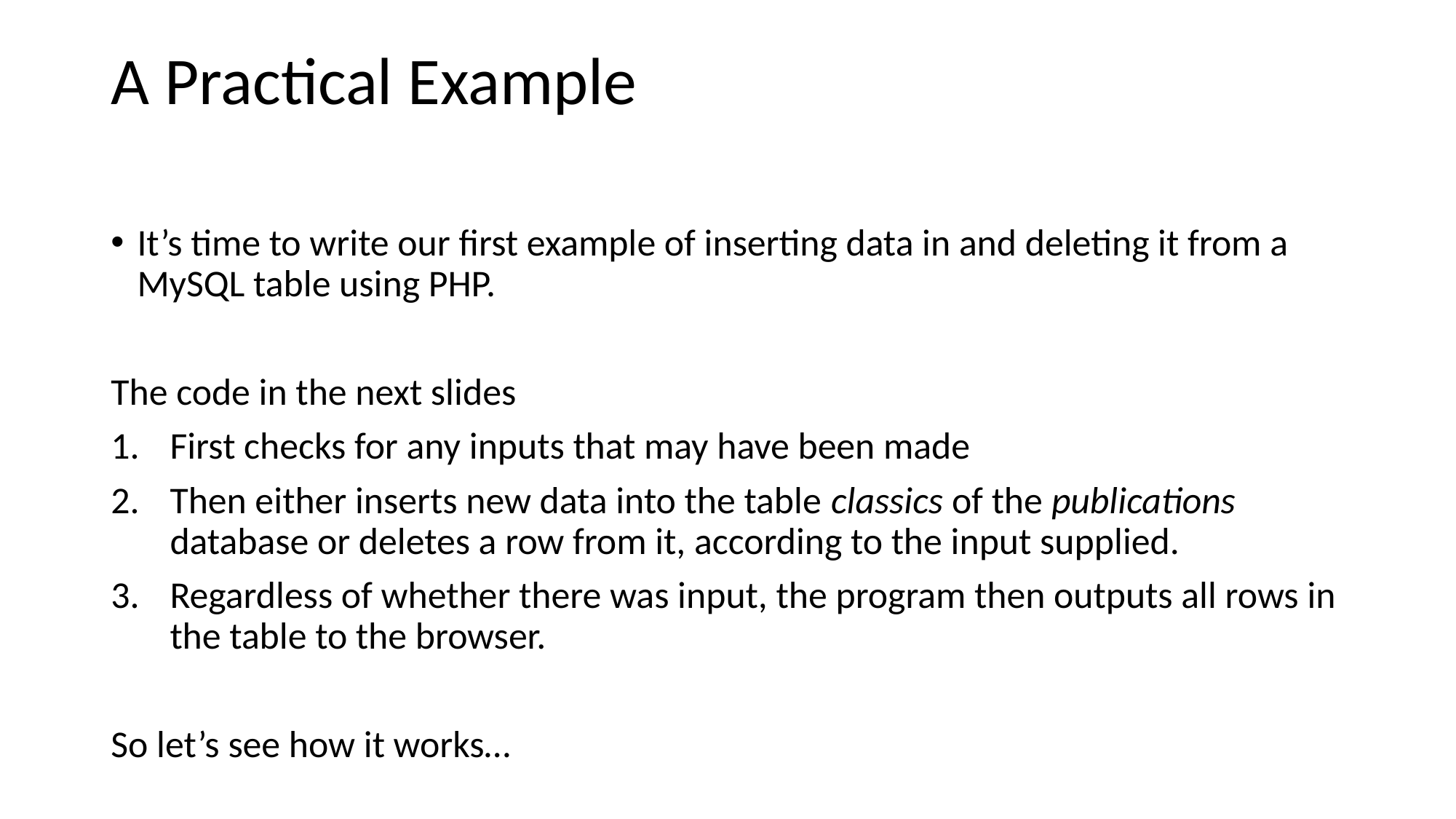

# A Practical Example
It’s time to write our first example of inserting data in and deleting it from a MySQL table using PHP.

The code in the next slides
First checks for any inputs that may have been made
Then either inserts new data into the table classics of the publications database or deletes a row from it, according to the input supplied.
Regardless of whether there was input, the program then outputs all rows in the table to the browser.

So let’s see how it works…